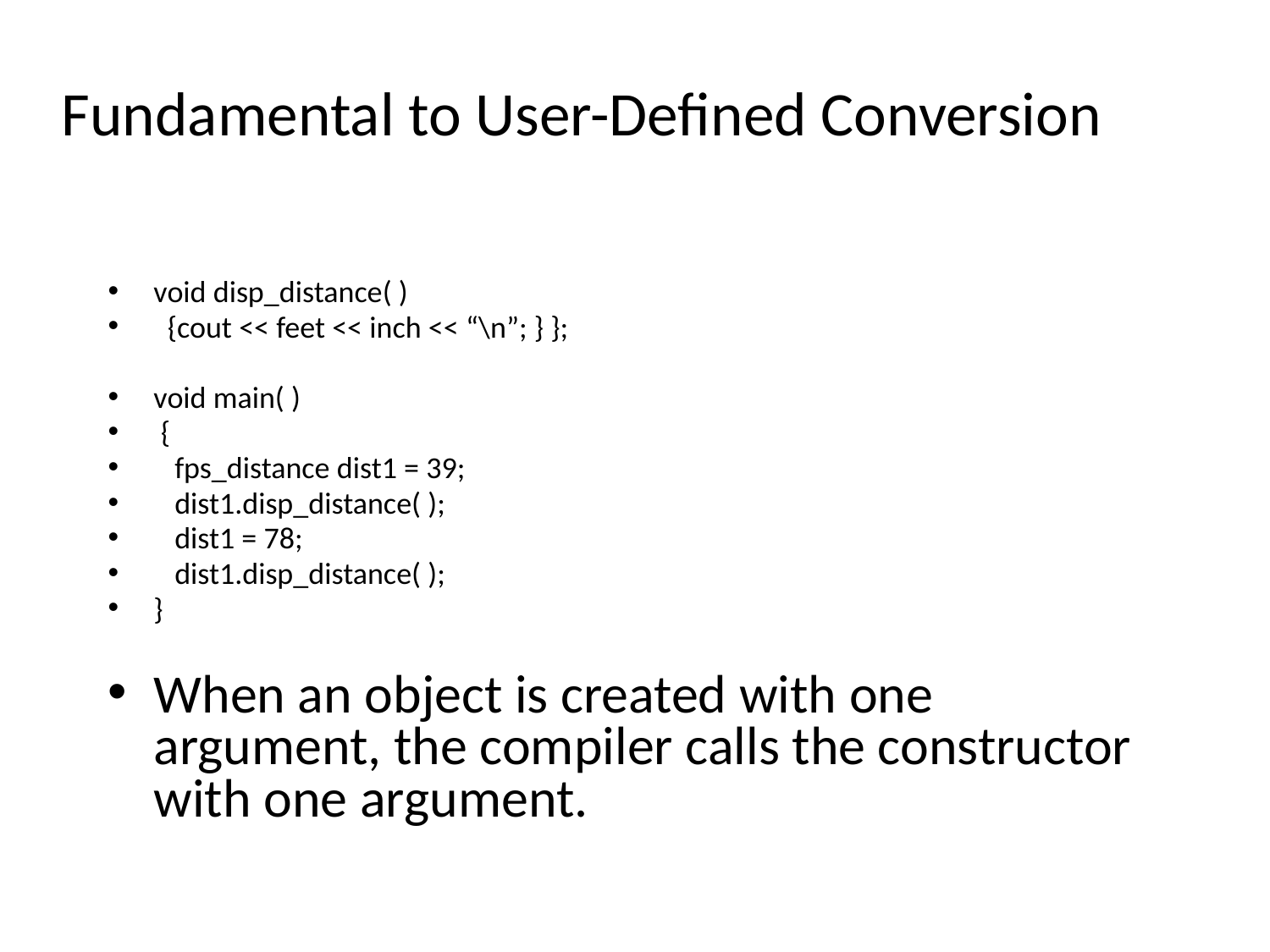

# Fundamental to User-Defined Conversion

void disp_distance( )
  {cout << feet << inch << “\n”; } };

void main( )
 {
   fps_distance dist1 = 39;
   dist1.disp_distance( );
   dist1 = 78;
   dist1.disp_distance( );
}

When an object is created with one argument, the compiler calls the constructor with one argument.